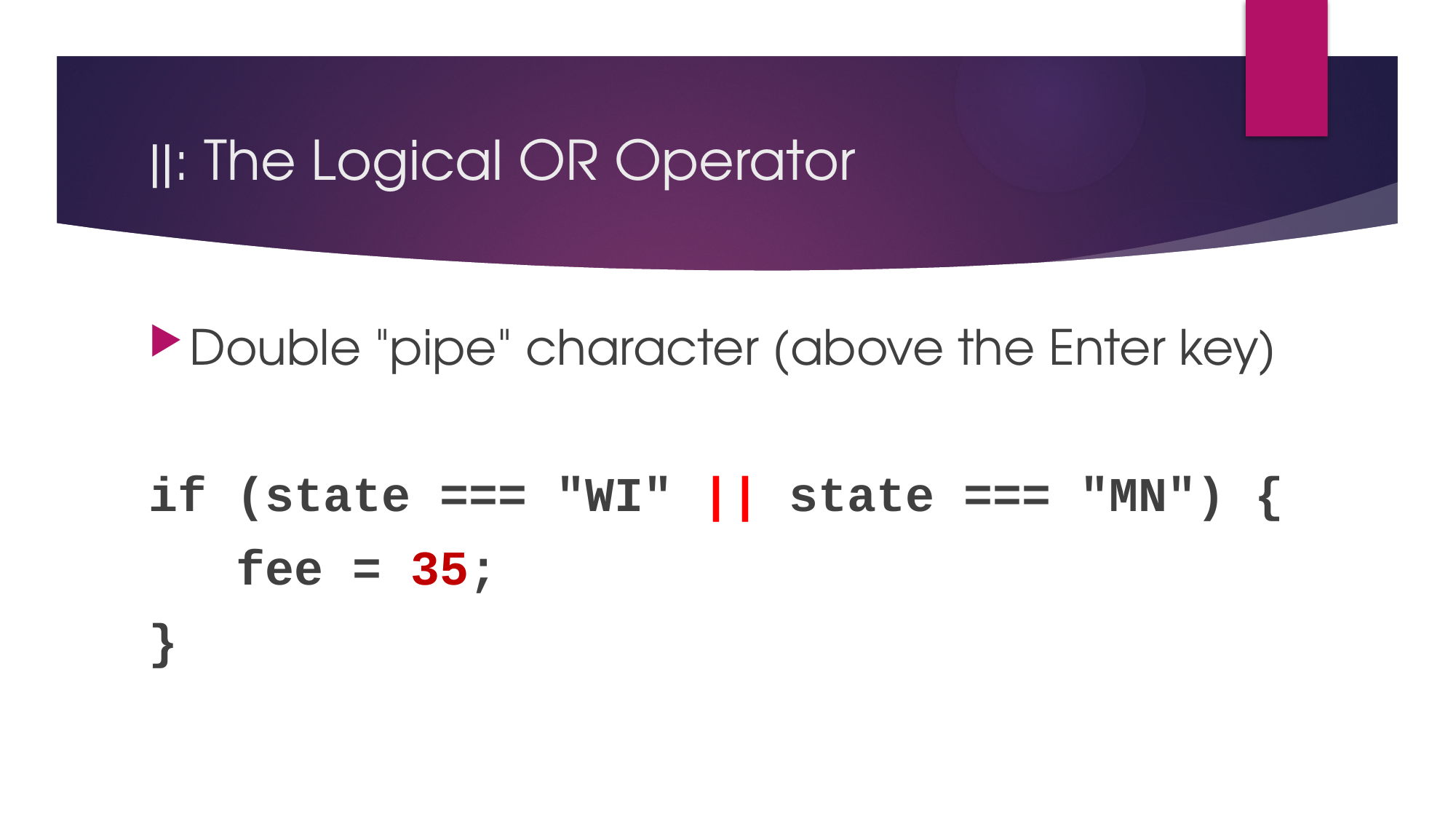

# ||: The Logical OR Operator
Double "pipe" character (above the Enter key)

if (state === "WI" || state === "MN") {
   fee = 35;
}